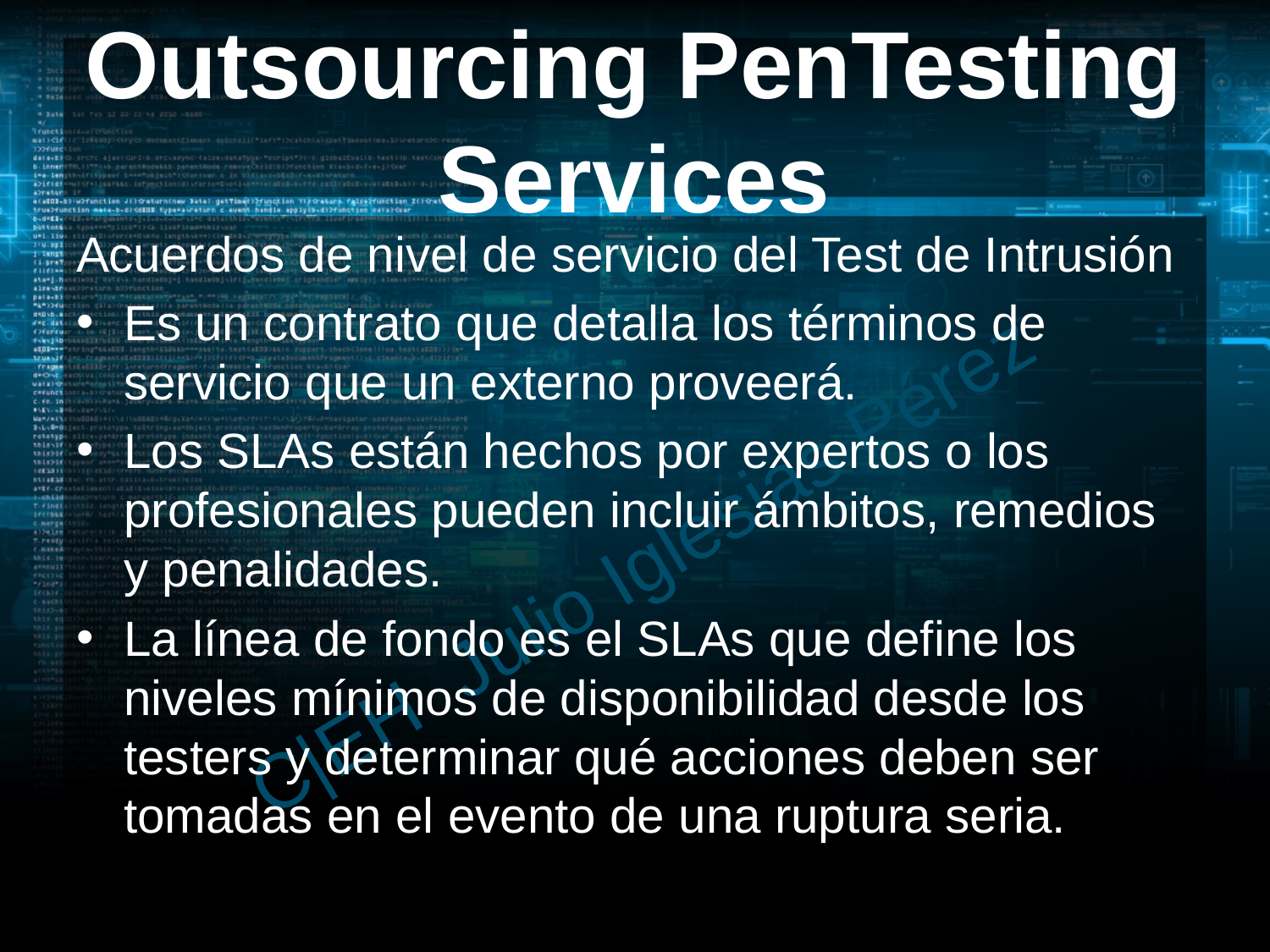

# Outsourcing PenTesting Services
Acuerdos de nivel de servicio del Test de Intrusión
Es un contrato que detalla los términos de servicio que un externo proveerá.
Los SLAs están hechos por expertos o los profesionales pueden incluir ámbitos, remedios y penalidades.
La línea de fondo es el SLAs que define los niveles mínimos de disponibilidad desde los testers y determinar qué acciones deben ser tomadas en el evento de una ruptura seria.
C|EH  Julio Iglesias Pérez